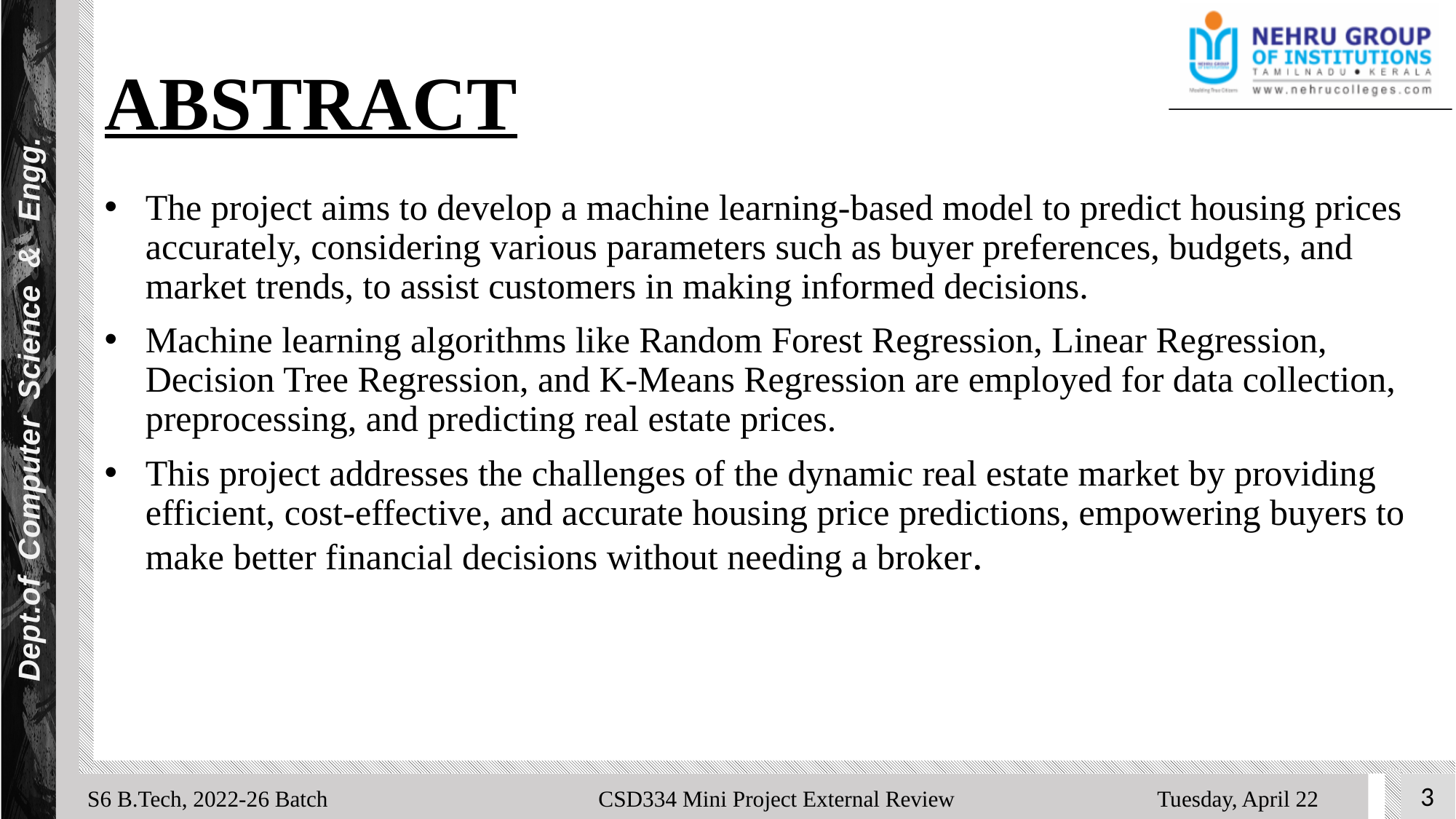

Dept.of  Computer  Science  &   Engg.

# ABSTRACT
The project aims to develop a machine learning-based model to predict housing prices accurately, considering various parameters such as buyer preferences, budgets, and market trends, to assist customers in making informed decisions.
Machine learning algorithms like Random Forest Regression, Linear Regression, Decision Tree Regression, and K-Means Regression are employed for data collection, preprocessing, and predicting real estate prices.
This project addresses the challenges of the dynamic real estate market by providing efficient, cost-effective, and accurate housing price predictions, empowering buyers to make better financial decisions without needing a broker.

S6 B.Tech, 2022-26 Batch                                                CSD334 Mini Project External Review                                    Tuesday, April 22
3